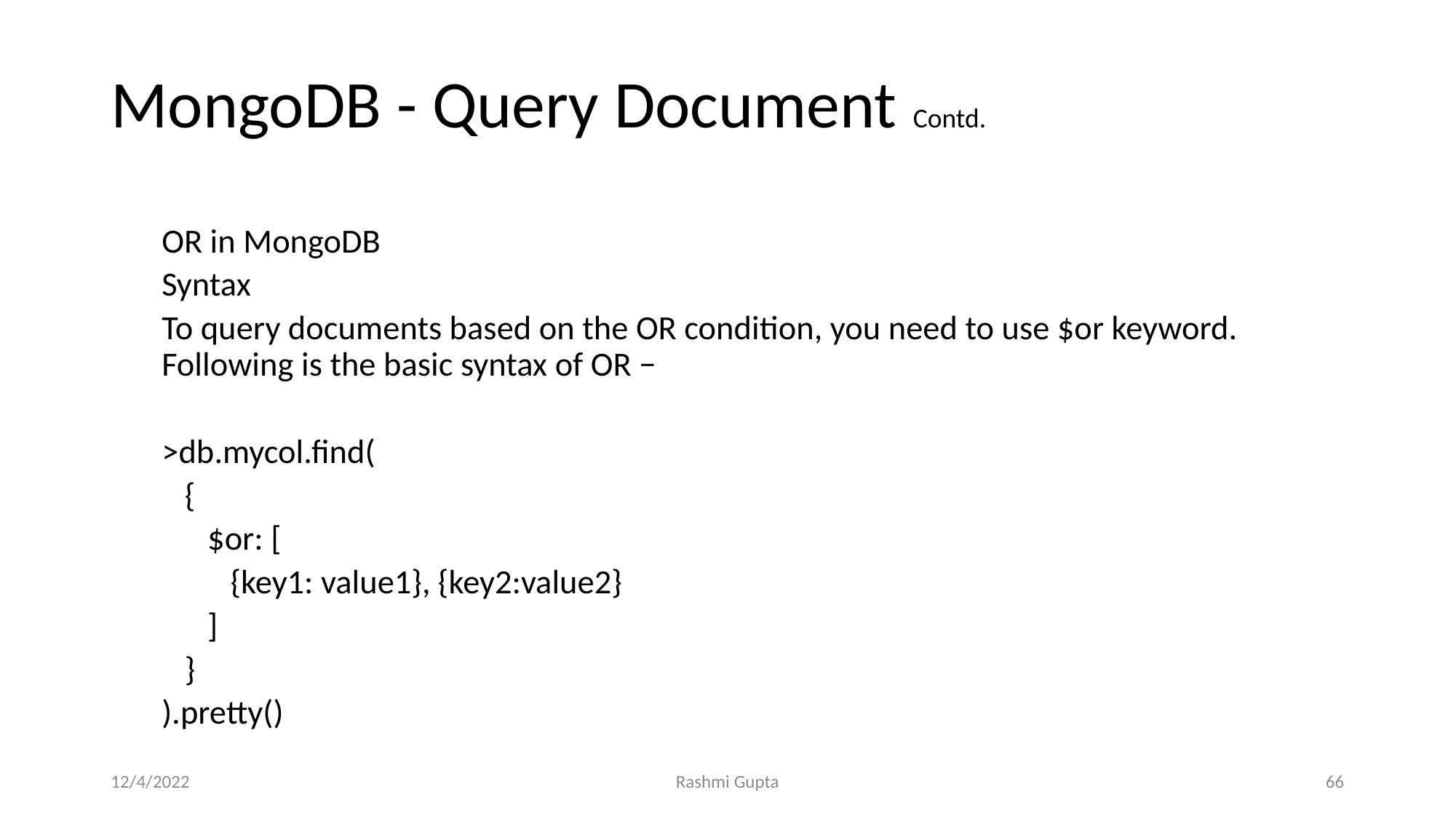

# MongoDB - Query Document Contd.
OR in MongoDB
Syntax
To query documents based on the OR condition, you need to use $or keyword. Following is the basic syntax of OR −

>db.mycol.find(
   {
      $or: [
         {key1: value1}, {key2:value2}
      ]
   }
).pretty()
12/4/2022
Rashmi Gupta
66